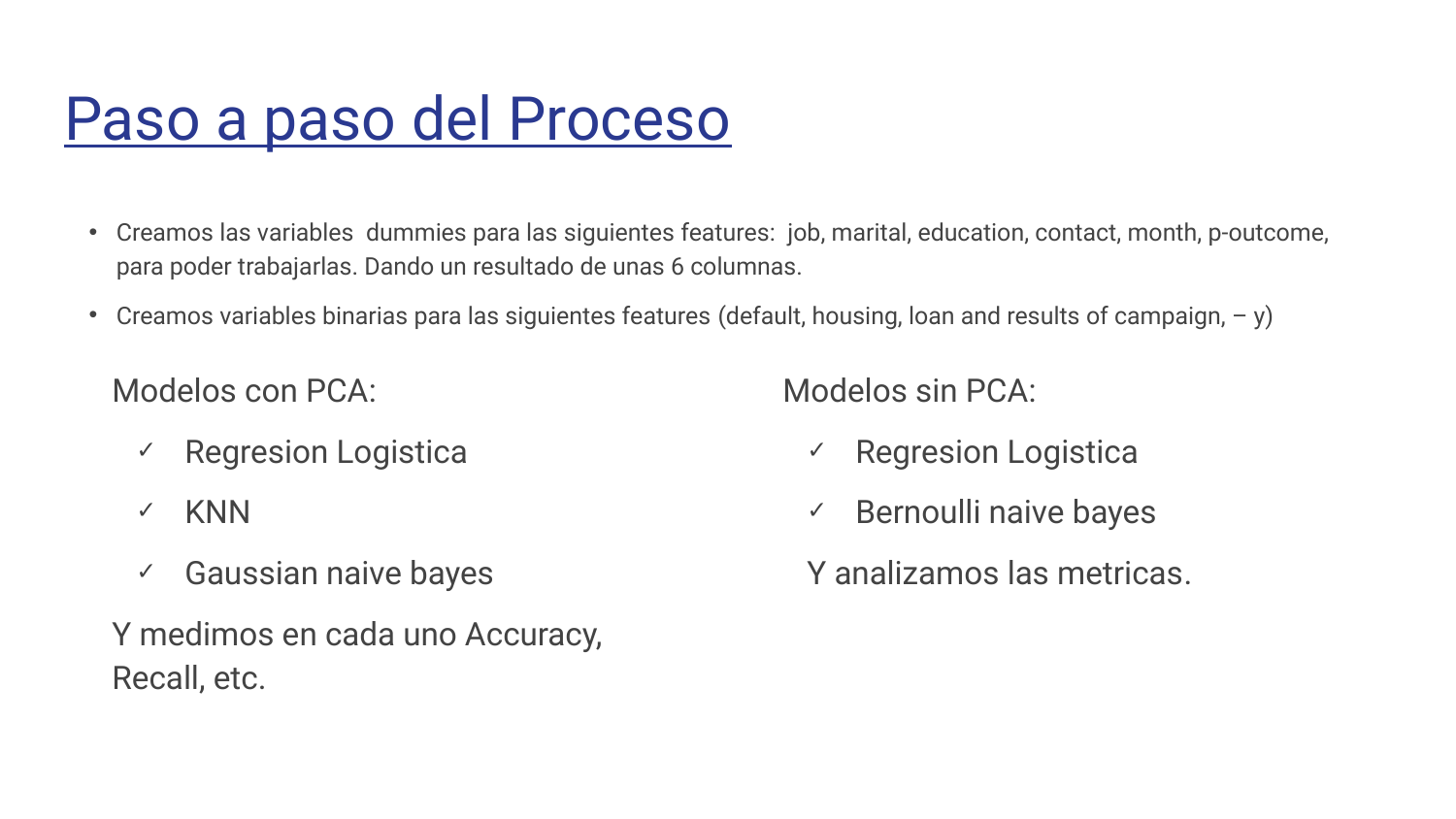

# Paso a paso del Proceso
Creamos las variables  dummies para las siguientes features:  job, marital, education, contact, month, p-outcome, para poder trabajarlas. Dando un resultado de unas 6 columnas.
Creamos variables binarias para las siguientes features (default, housing, loan and results of campaign, – y)

Modelos con PCA:
Regresion Logistica
KNN
Gaussian naive bayes
Y medimos en cada uno Accuracy, Recall, etc.
Modelos sin PCA:
Regresion Logistica
Bernoulli naive bayes
Y analizamos las metricas.